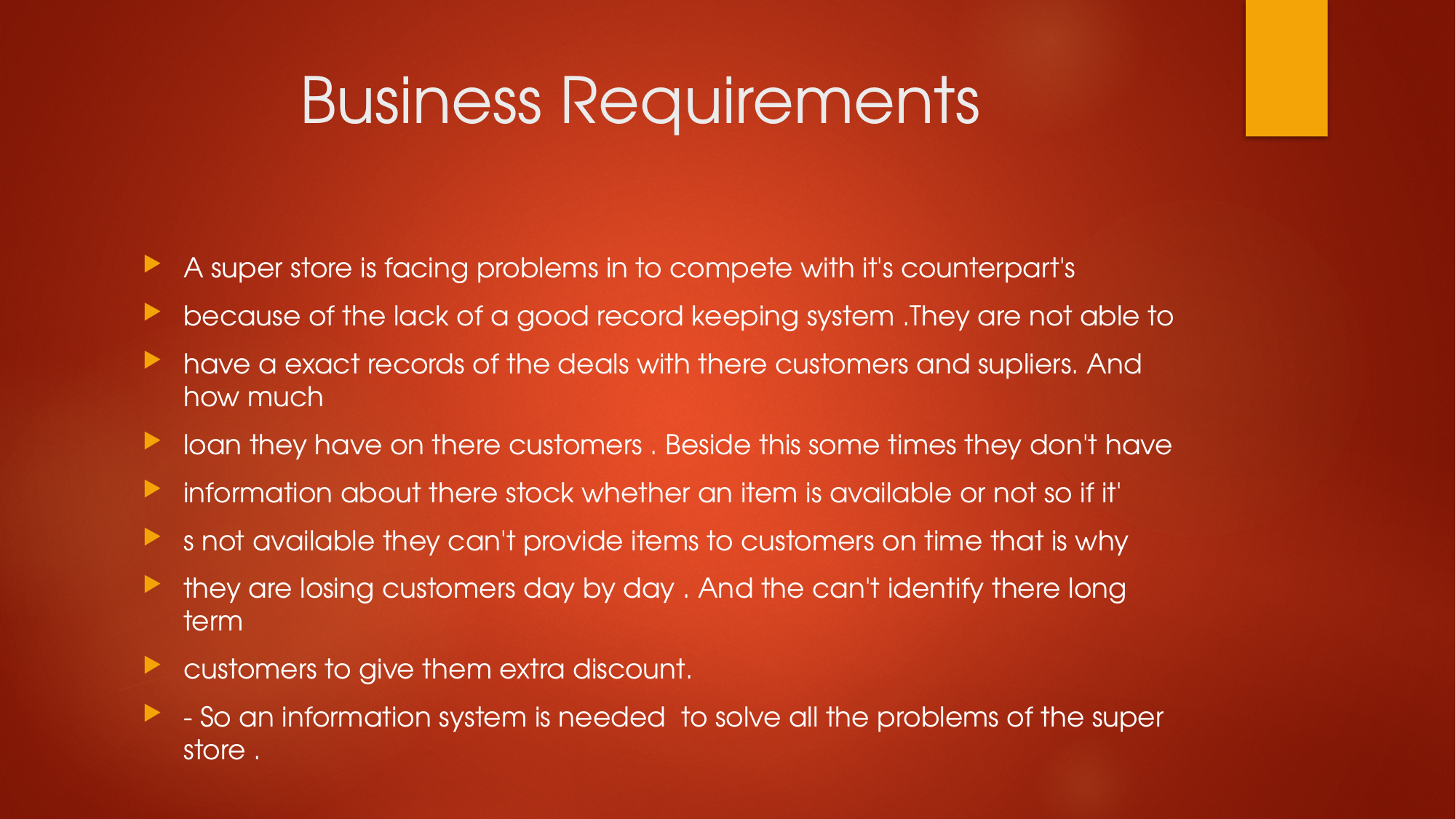

# Business Requirements
A super store is facing problems in to compete with it's counterpart's
because of the lack of a good record keeping system .They are not able to
have a exact records of the deals with there customers and supliers. And how much
loan they have on there customers . Beside this some times they don't have
information about there stock whether an item is available or not so if it'
s not available they can't provide items to customers on time that is why
they are losing customers day by day . And the can't identify there long term
customers to give them extra discount.
- So an information system is needed  to solve all the problems of the super store .